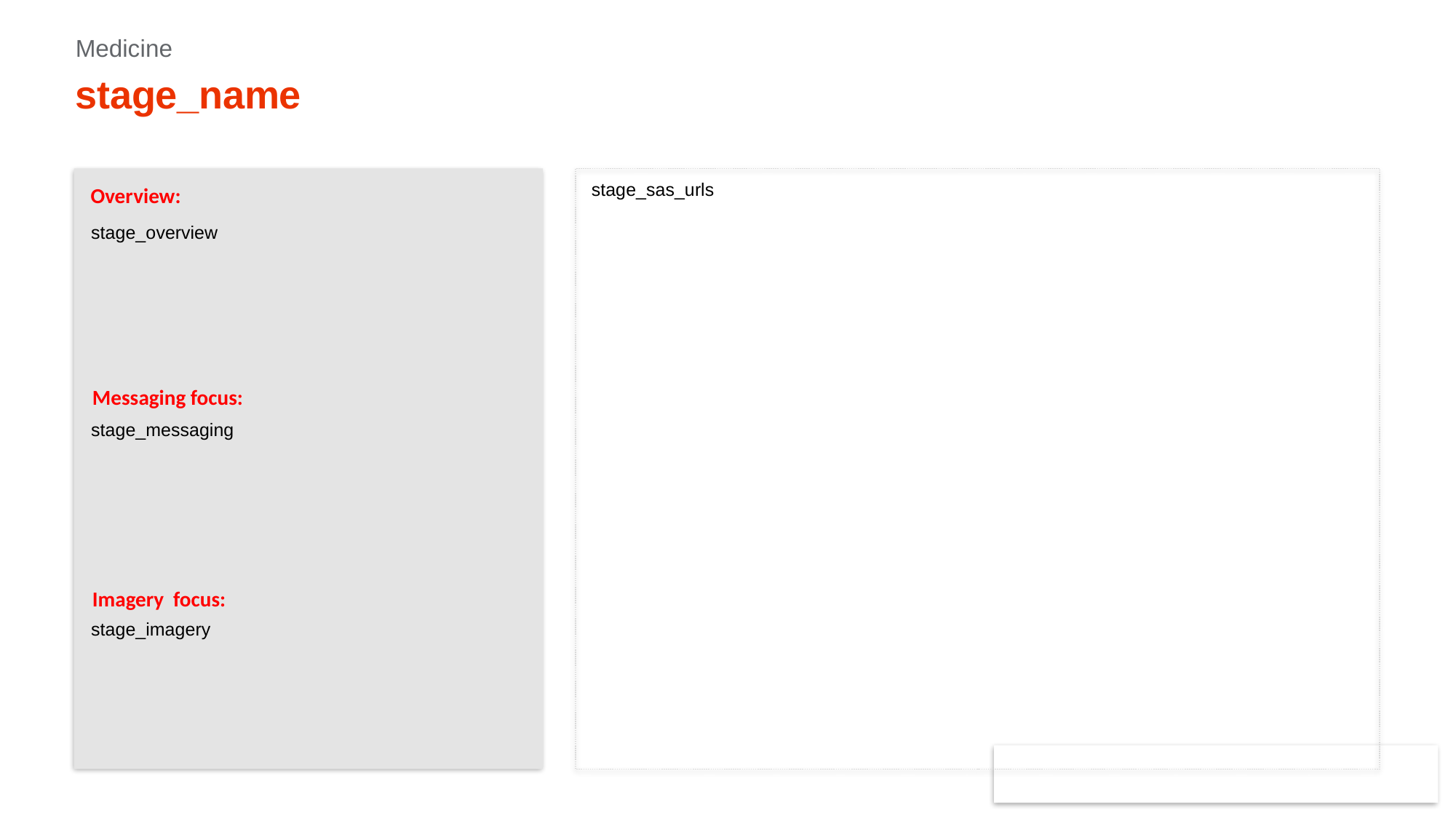

Medicine
# stage_name
stage_sas_urls
stage_overview
stage_messaging
stage_imagery